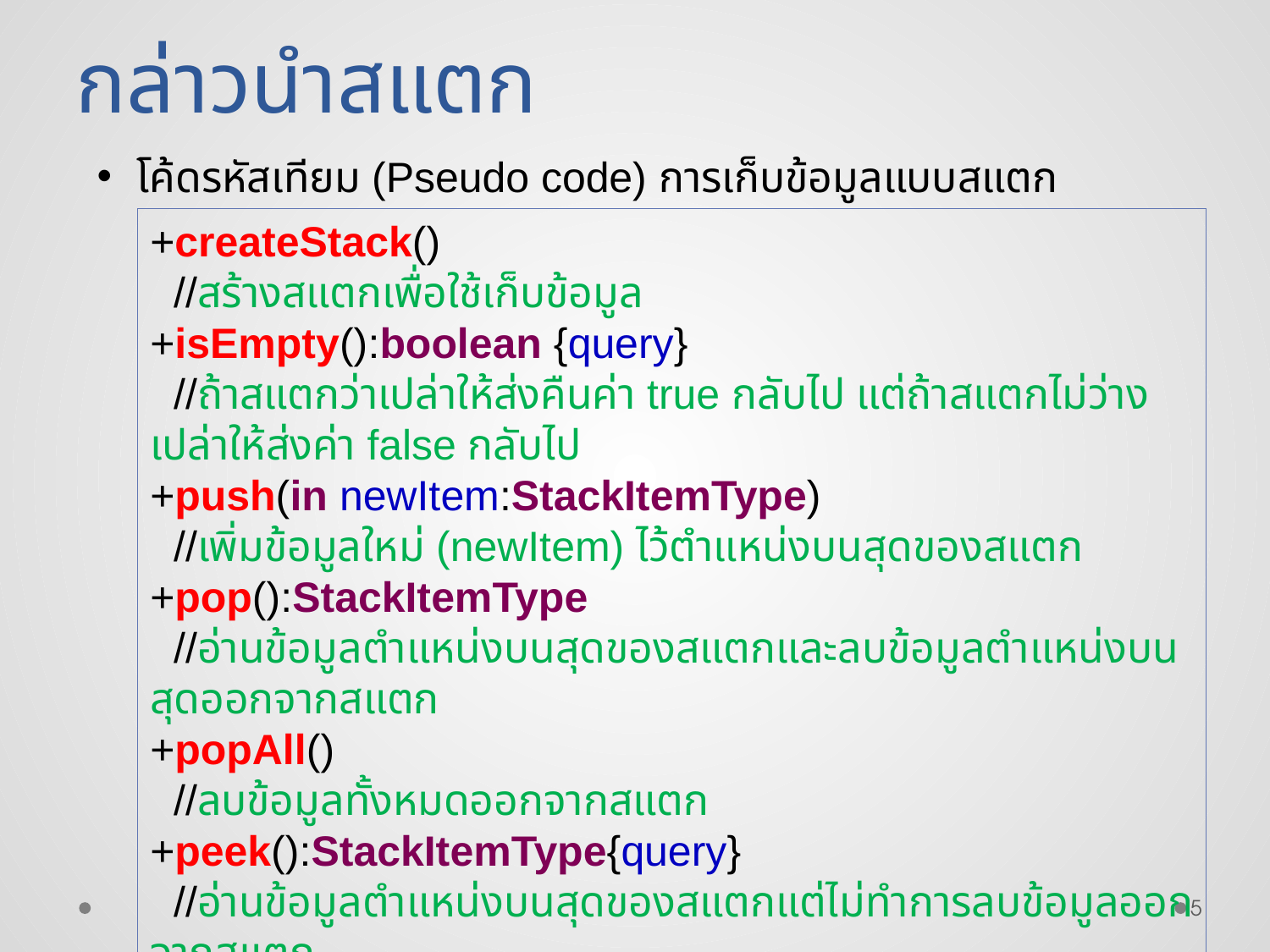

กล่าวนำสแตก
โค้ดรหัสเทียม (Pseudo code) การเก็บข้อมูลแบบสแตก
+createStack()
  //สร้างสแตกเพื่อใช้เก็บข้อมูล
+isEmpty():boolean {query}
  //ถ้าสแตกว่าเปล่าให้ส่งคืนค่า true กลับไป แต่ถ้าสแตกไม่ว่างเปล่าให้ส่งค่า false กลับไป
+push(in newItem:StackItemType)
  //เพิ่มข้อมูลใหม่ (newItem) ไว้ตำแหน่งบนสุดของสแตก
+pop():StackItemType
  //อ่านข้อมูลตำแหน่งบนสุดของสแตกและลบข้อมูลตำแหน่งบนสุดออกจากสแตก
+popAll()
  //ลบข้อมูลทั้งหมดออกจากสแตก
+peek():StackItemType{query}
  //อ่านข้อมูลตำแหน่งบนสุดของสแตกแต่ไม่ทำการลบข้อมูลออกจากสแตก
5